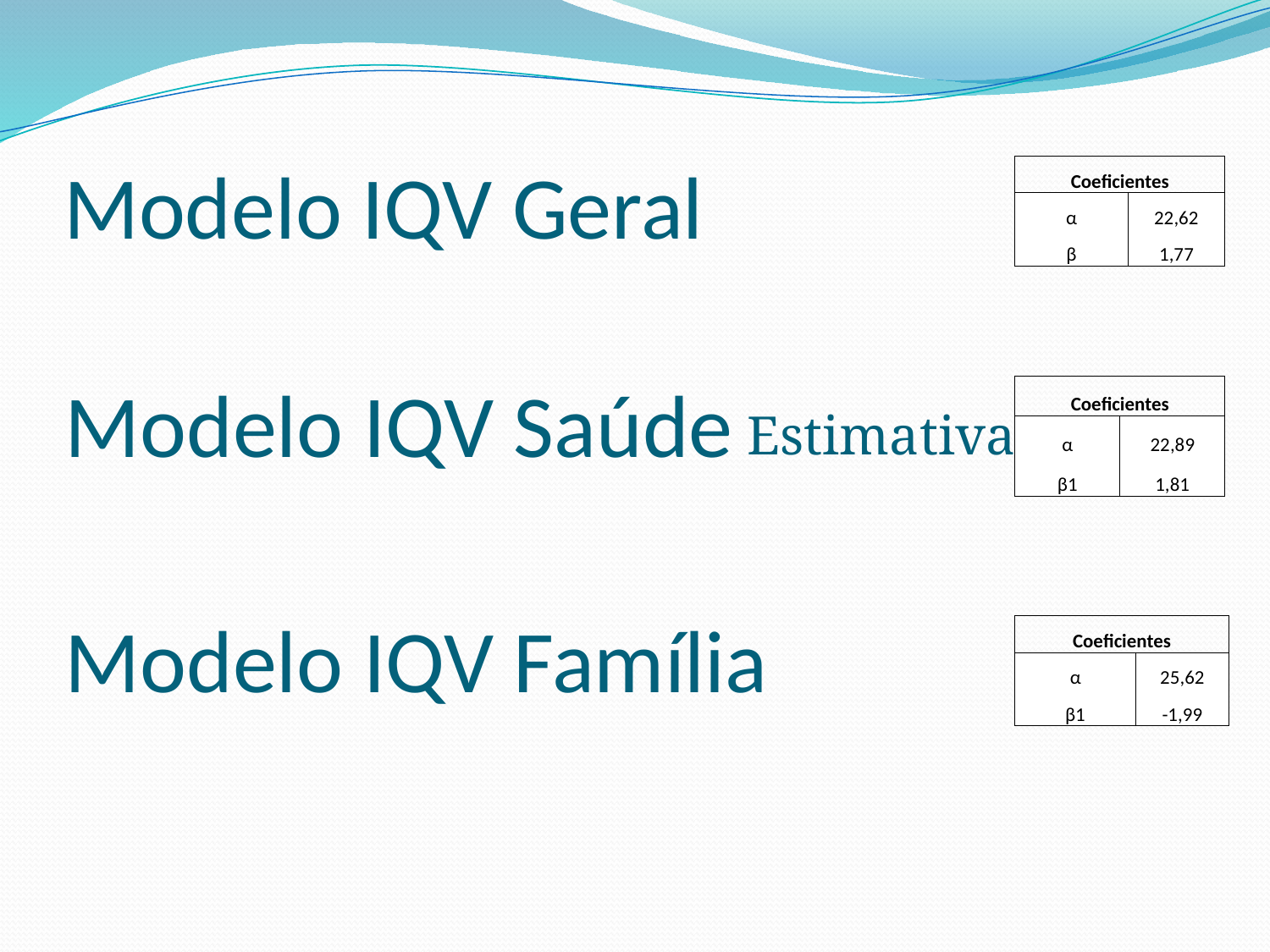

# Modelo IQV Geral
| Coeficientes |  |
| --- | --- |
| α | 22,62 |
| β | 1,77 |
Modelo IQV Saúde
| Coeficientes |  |
| --- | --- |
| α | 22,89 |
| β1 | 1,81 |
Estimativas
Modelo IQV Família
| Coeficientes |  |
| --- | --- |
| α | 25,62 |
| β1 | -1,99 |